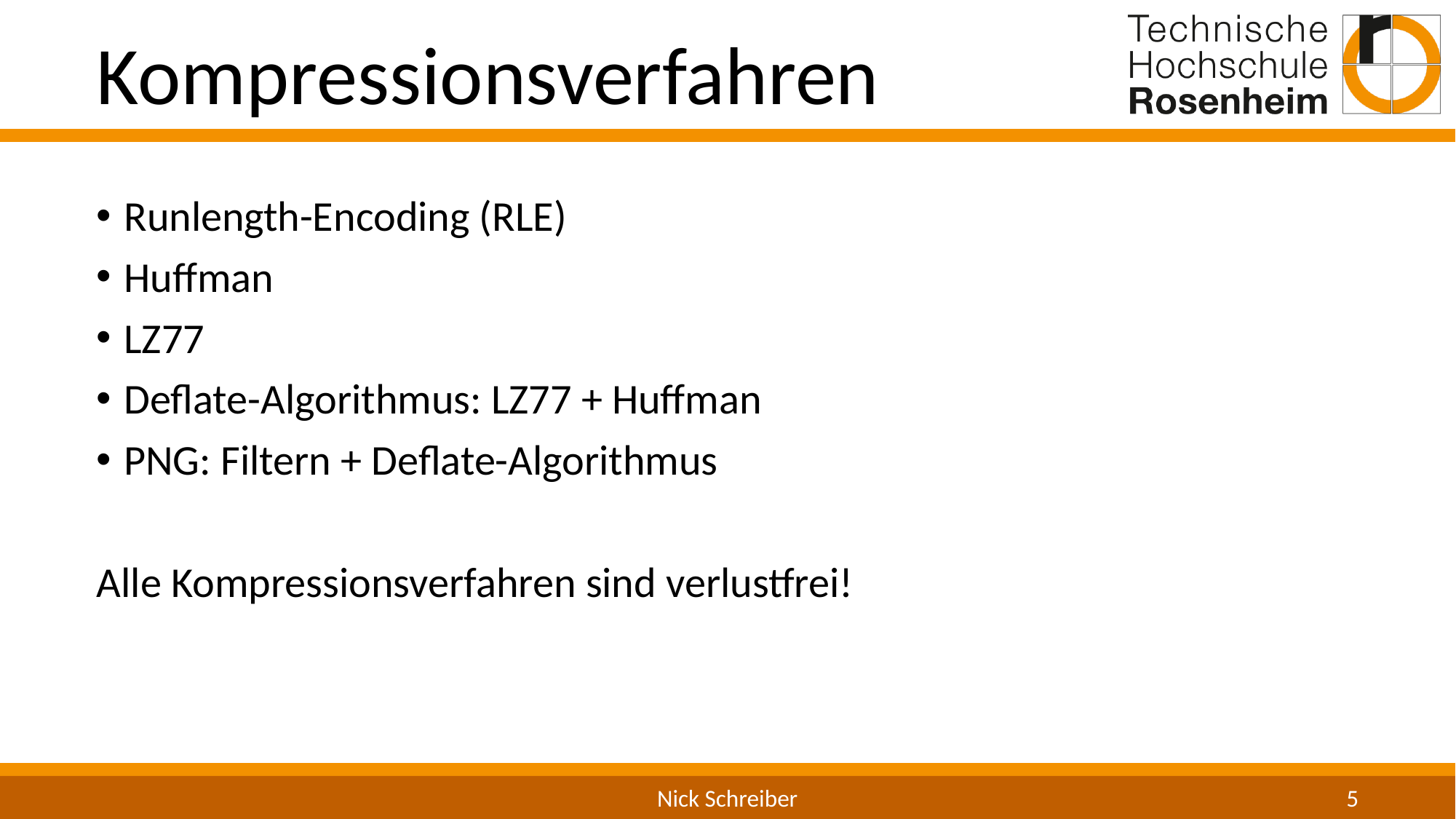

Kompressionsverfahren
Runlength-Encoding (RLE)
Huffman
LZ77
Deflate-Algorithmus: LZ77 + Huffman
PNG: Filtern + Deflate-Algorithmus

Alle Kompressionsverfahren sind verlustfrei!
Nick Schreiber
5